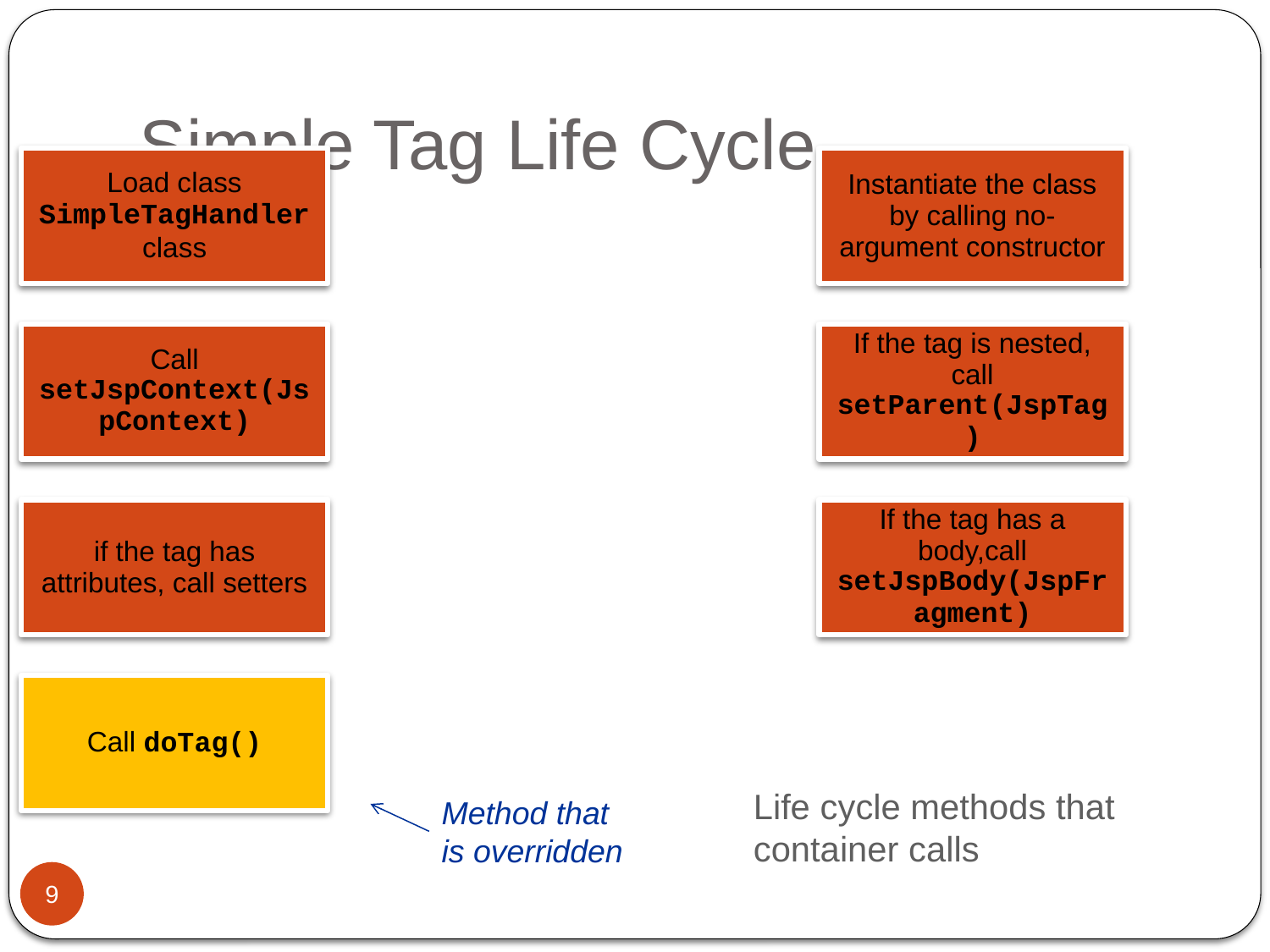

# Simple Tag Life Cycle
Load class SimpleTagHandler class
Instantiate the class by calling no-argument constructor
Call setJspContext(JspContext)
If the tag is nested, call setParent(JspTag)
if the tag has attributes, call setters
If the tag has a body,call setJspBody(JspFragment)
Call doTag()
Life cycle methods that container calls
Method that is overridden
9